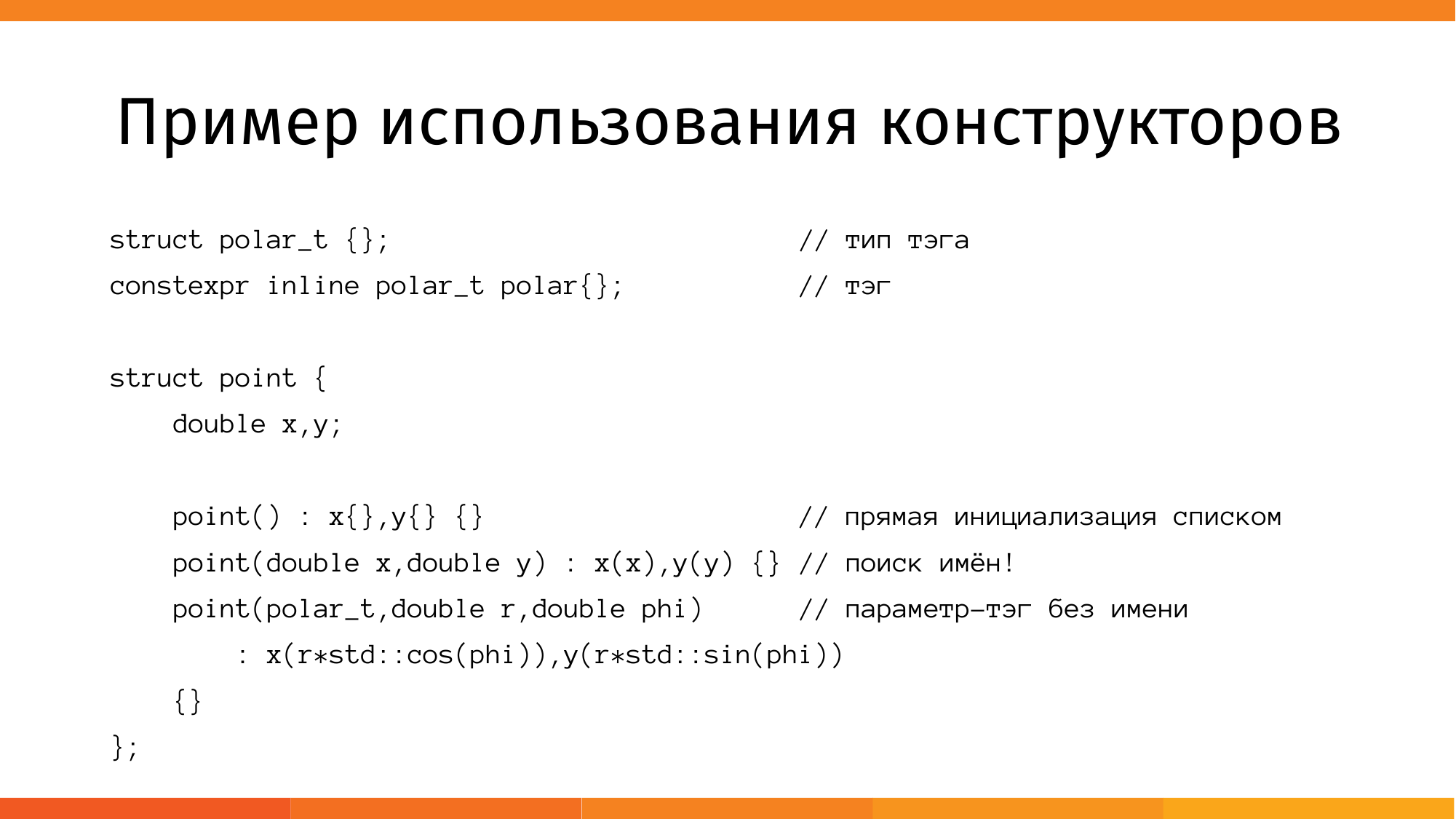

# Пример использования конструкторов
struct polar_t {};                          // тип тэга
constexpr inline polar_t polar{};           // тэг

struct point {
    double x,y;

    point() : x{},y{} {}                    // прямая инициализация списком
    point(double x,double y) : x(x),y(y) {} // поиск имён!
    point(polar_t,double r,double phi)      // параметр-тэг без имени
        : x(r*std::cos(phi)),y(r*std::sin(phi))
    {}
};